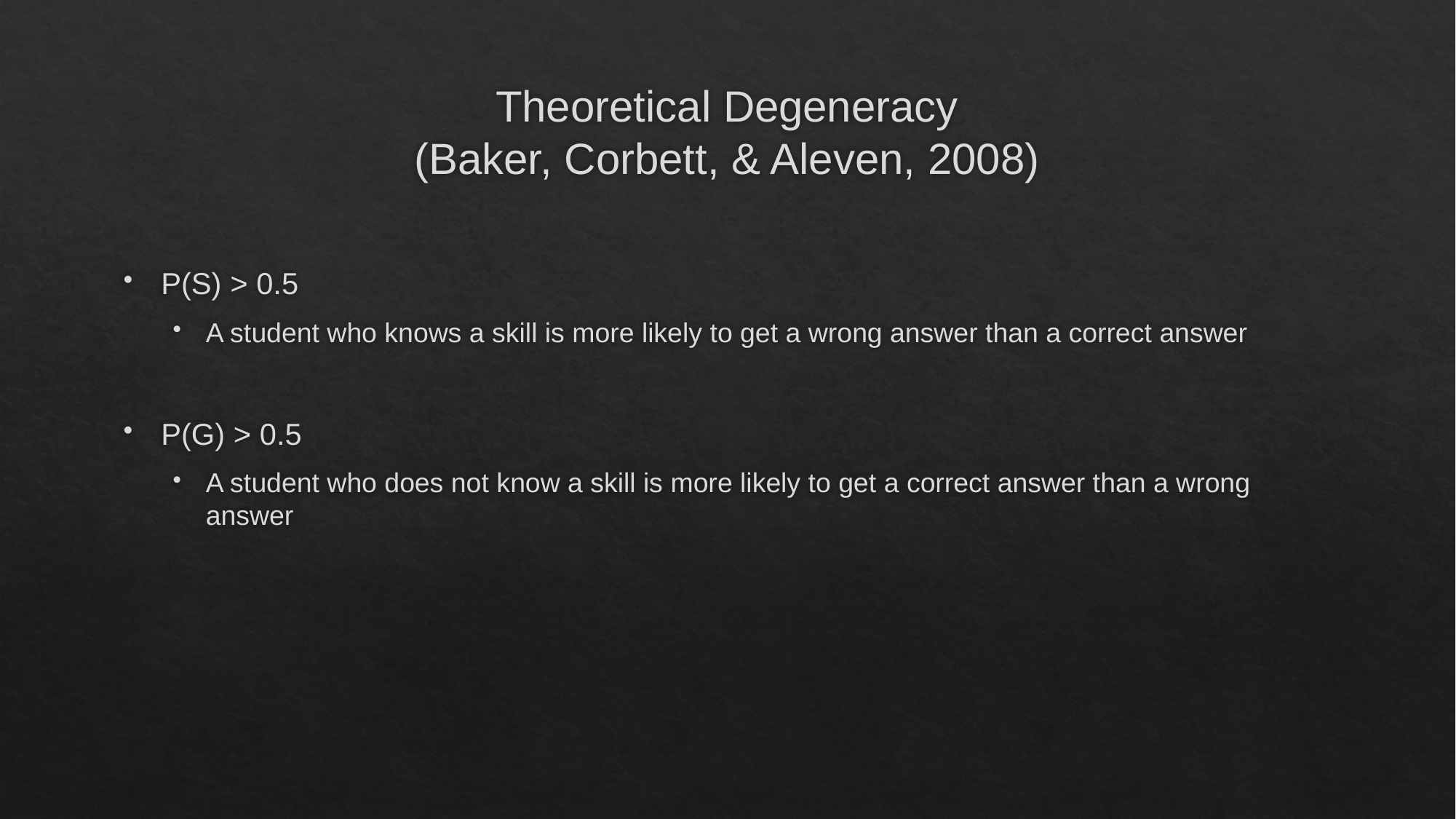

# Theoretical Degeneracy (Baker, Corbett, & Aleven, 2008)

P(S) > 0.5
A student who knows a skill is more likely to get a wrong answer than a correct answer

P(G) > 0.5
A student who does not know a skill is more likely to get a correct answer than a wrong answer